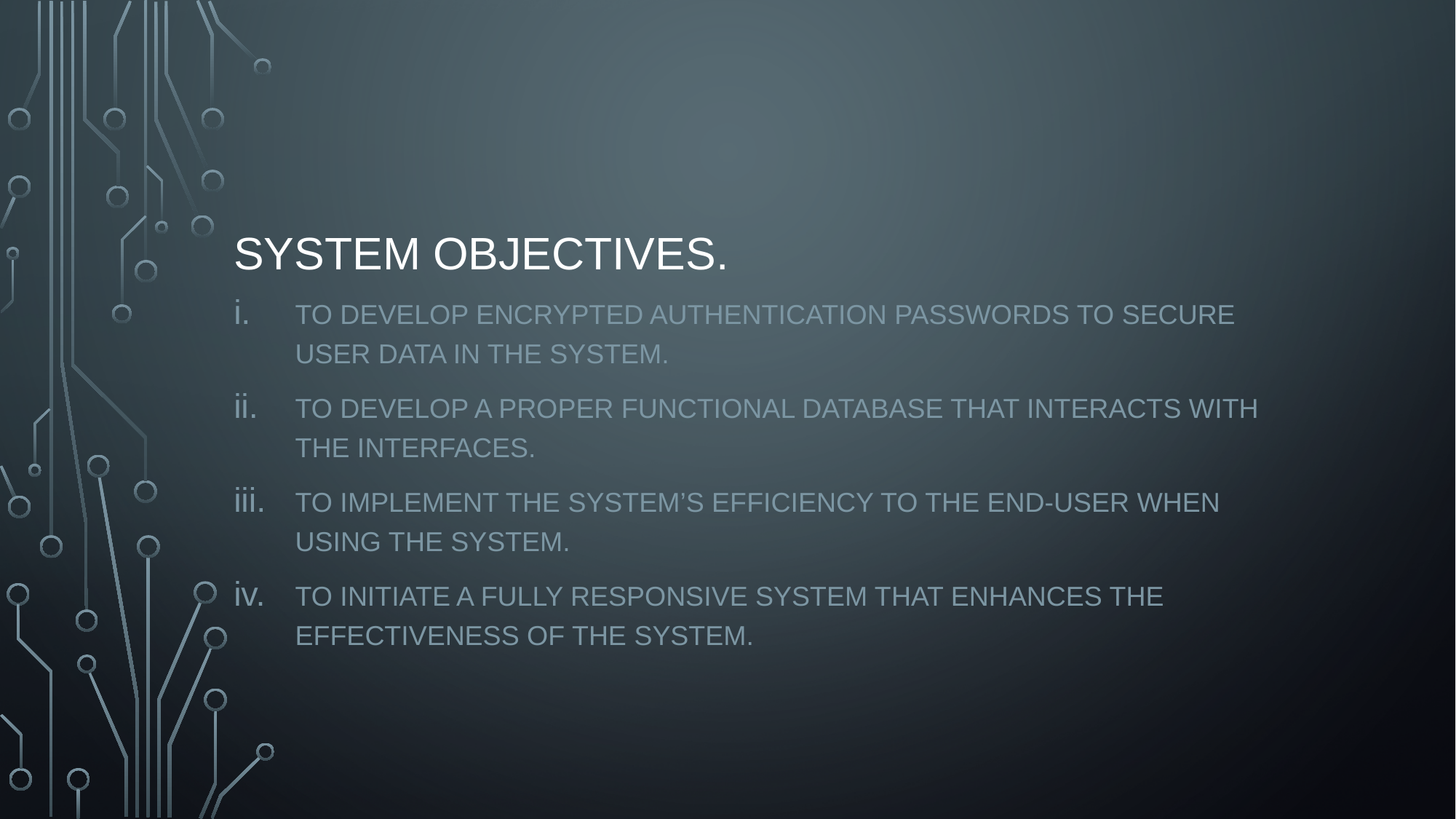

# System Objectives.
To develop encrypted authentication passwords to secure user data in the system.
To develop a proper functional database that interacts with the interfaces.
To implement the system’s efficiency to the end-user when using the system.
To initiate a fully responsive system that enhances the effectiveness of the system.